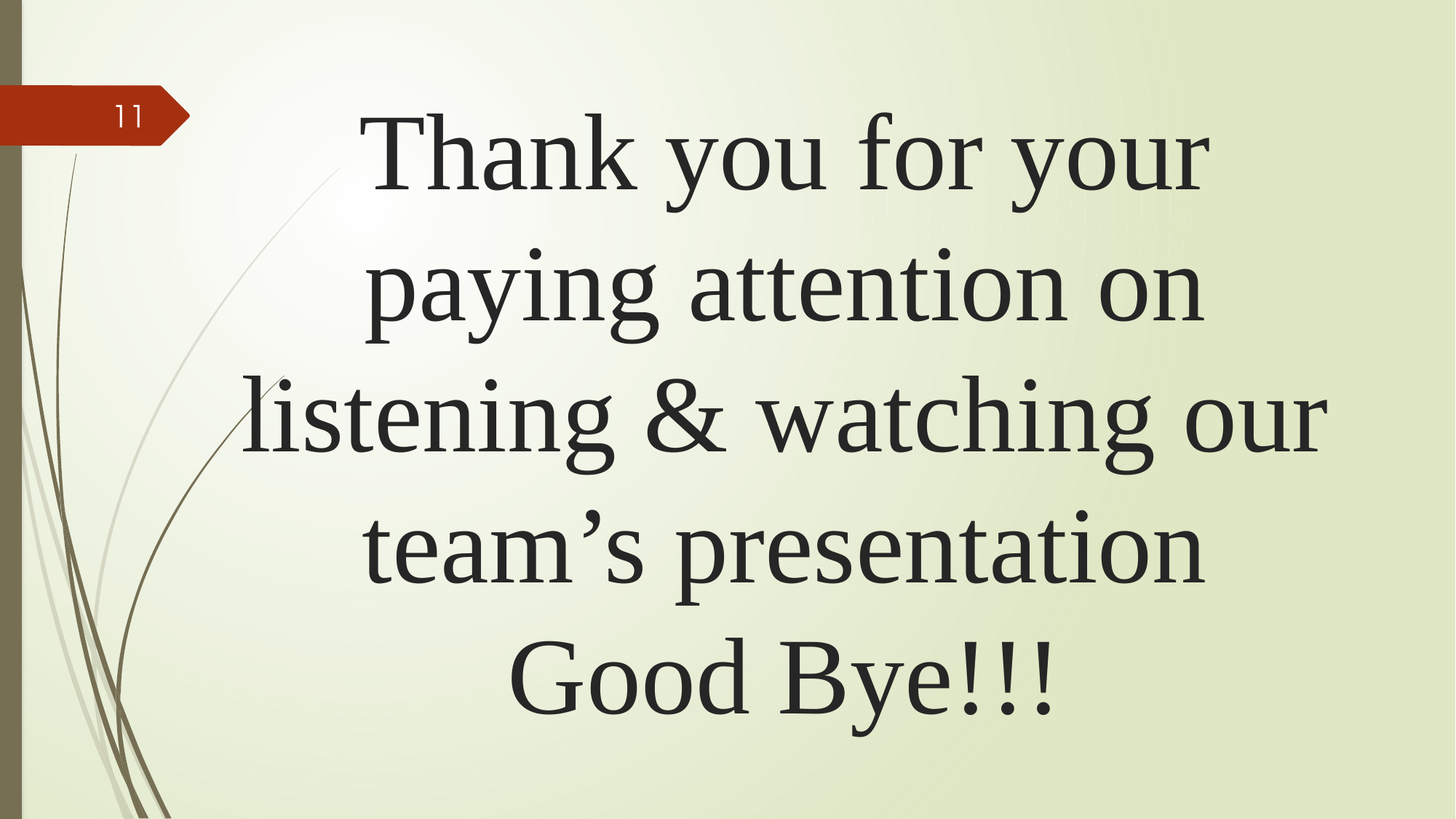

# Thank you for your paying attention on listening & watching our team’s presentation Good Bye!!!
11